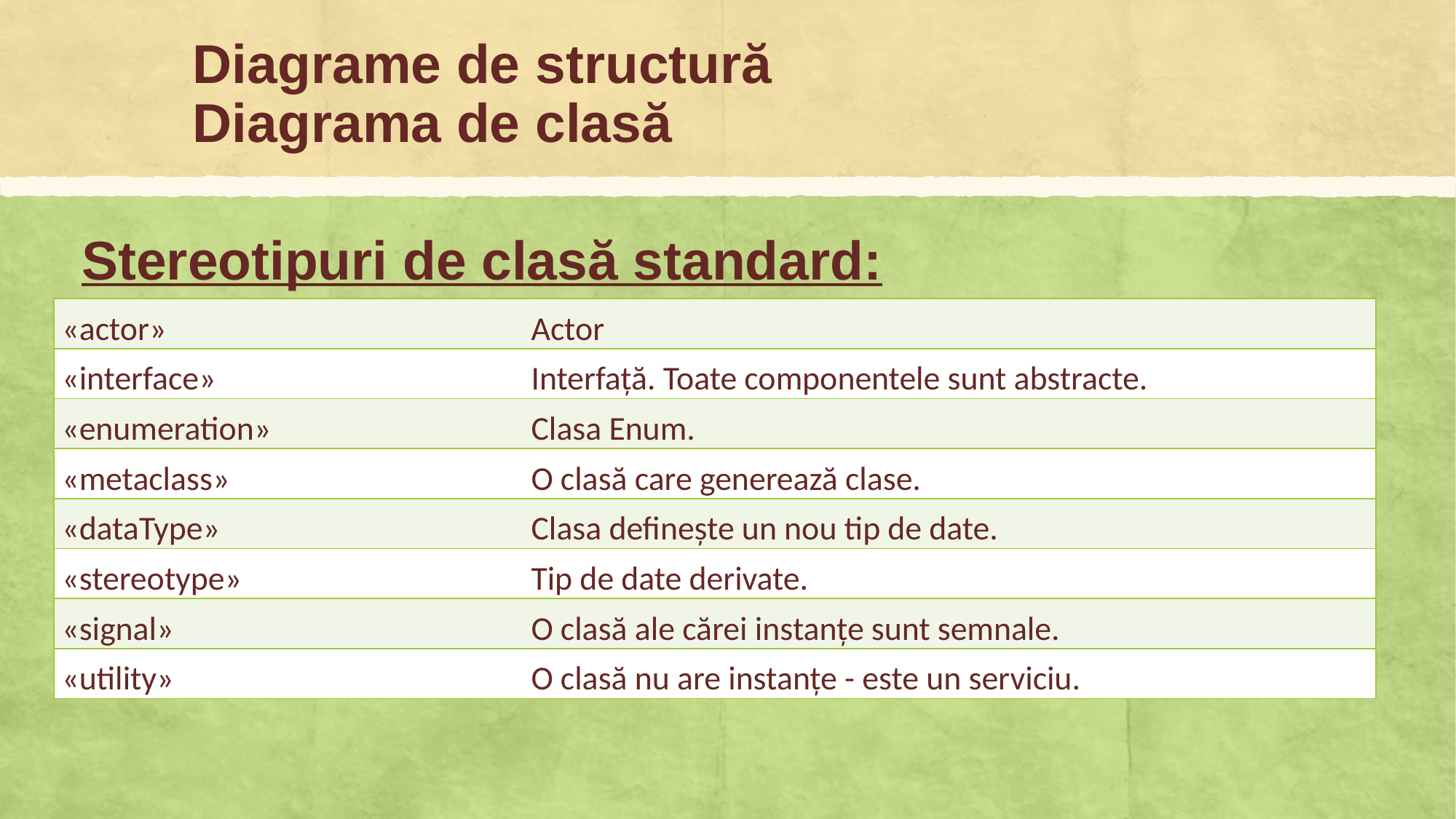

# Diagrame de structură Diagrama de clasă
Stereotipuri de clasă standard:
| «actor» | Actor |
| --- | --- |
| «interface» | Interfață. Toate componentele sunt abstracte. |
| «enumeration» | Clasa Enum. |
| «metaclass» | O clasă care generează clase. |
| «dataType» | Clasa definește un nou tip de date. |
| «stereotype» | Tip de date derivate. |
| «signal» | O clasă ale cărei instanțe sunt semnale. |
| «utility» | O clasă nu are instanțe - este un serviciu. |